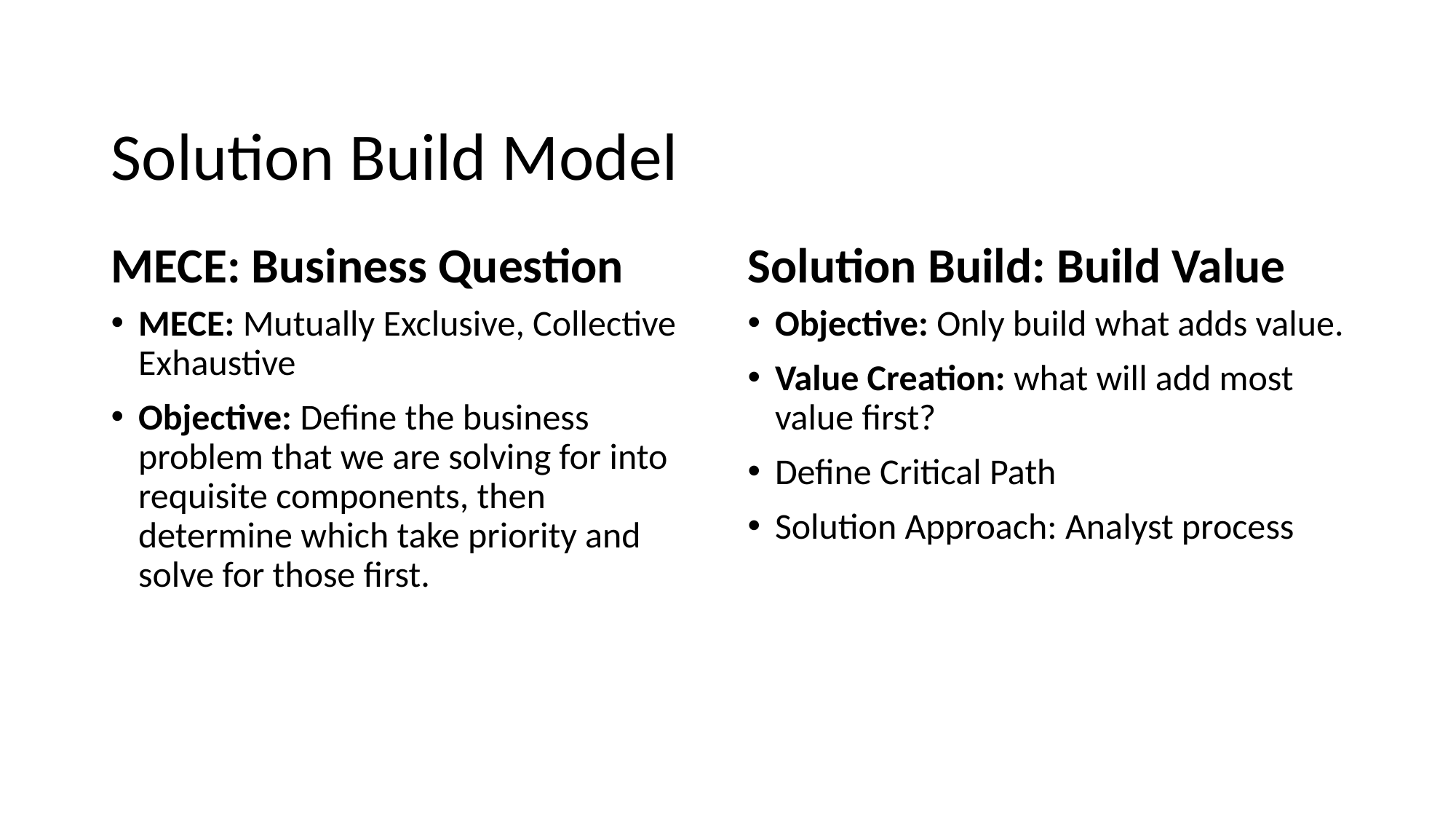

# Solution Build Model
MECE: Business Question
Solution Build: Build Value
MECE: Mutually Exclusive, Collective Exhaustive
Objective: Define the business problem that we are solving for into requisite components, then determine which take priority and solve for those first.
Objective: Only build what adds value.
Value Creation: what will add most value first?
Define Critical Path
Solution Approach: Analyst process